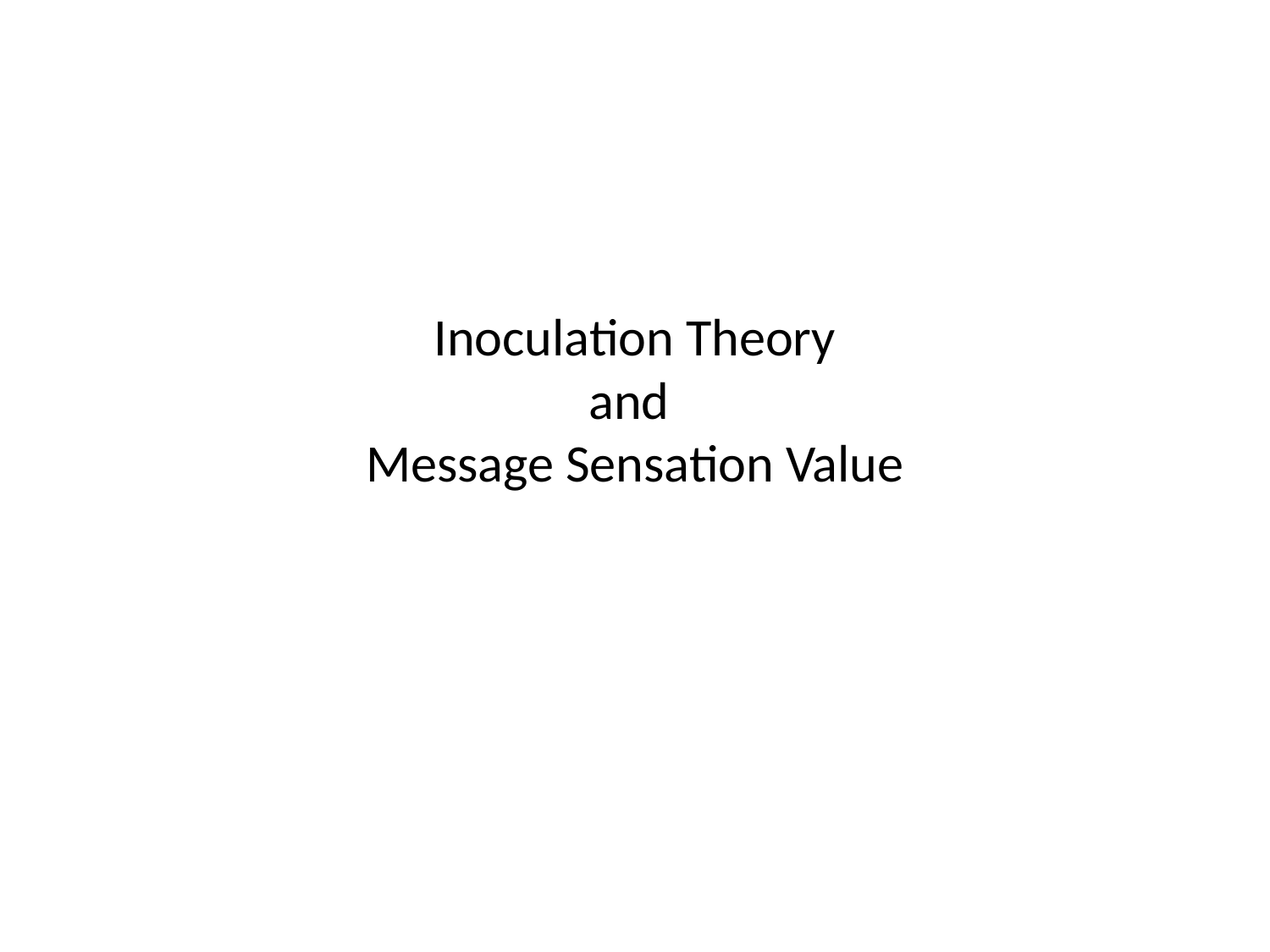

# Inoculation Theory and Message Sensation Value